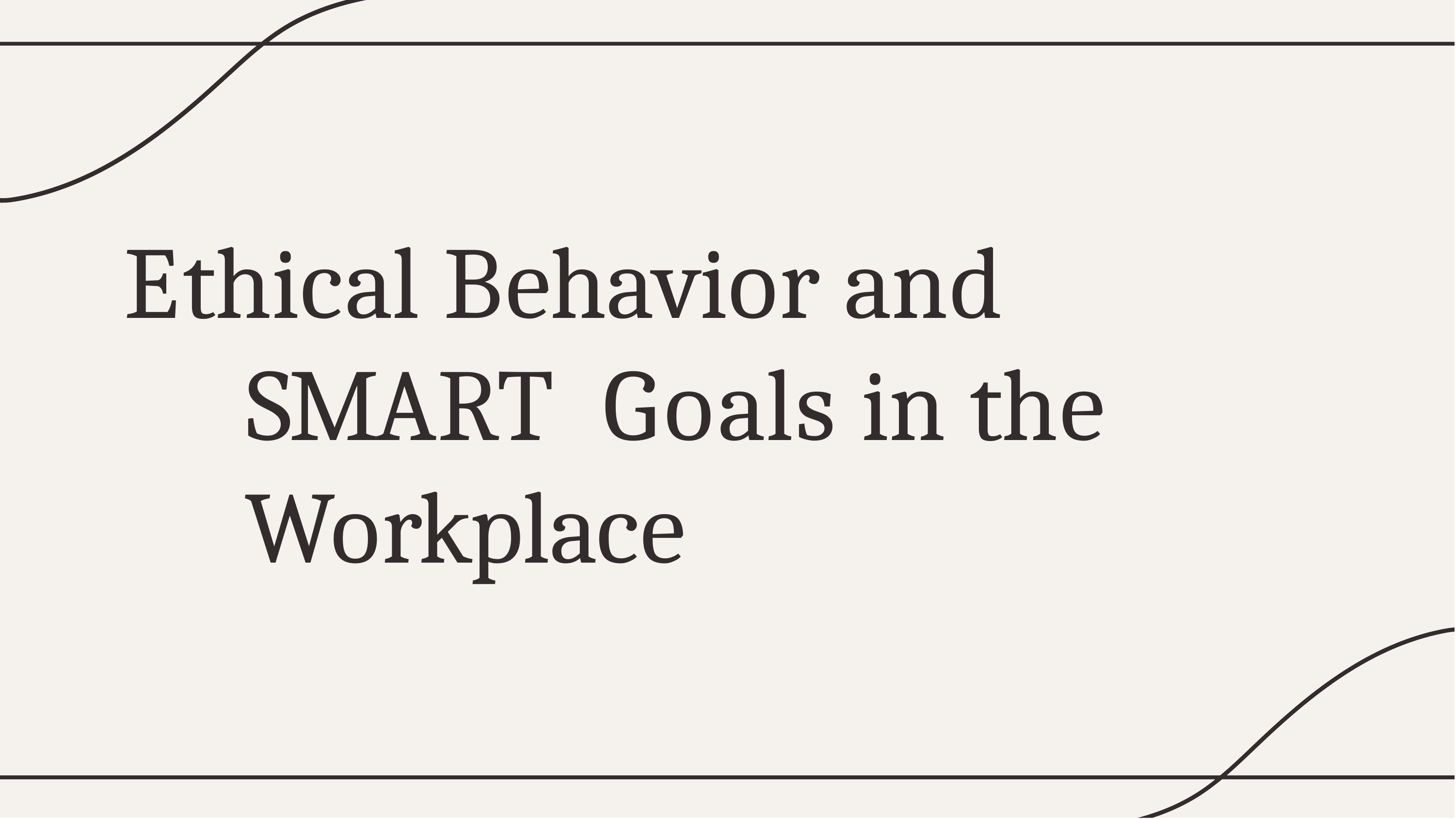

# Ethical Behavior and SMART  Goals in the Workplace